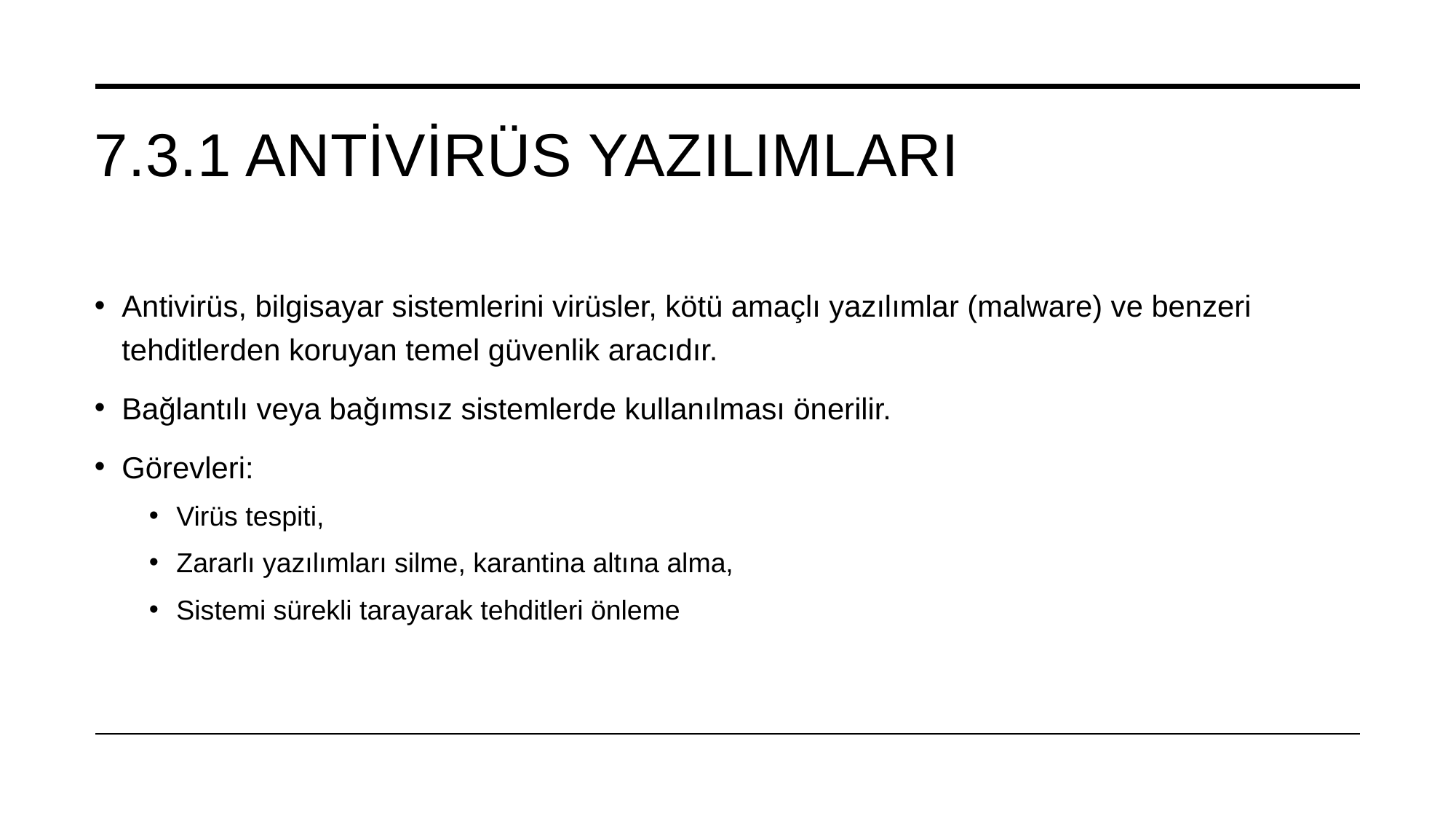

# 7.3.1 Antivirüs yazılımları
Antivirüs, bilgisayar sistemlerini virüsler, kötü amaçlı yazılımlar (malware) ve benzeri tehditlerden koruyan temel güvenlik aracıdır.
Bağlantılı veya bağımsız sistemlerde kullanılması önerilir.
Görevleri:
Virüs tespiti,
Zararlı yazılımları silme, karantina altına alma,
Sistemi sürekli tarayarak tehditleri önleme